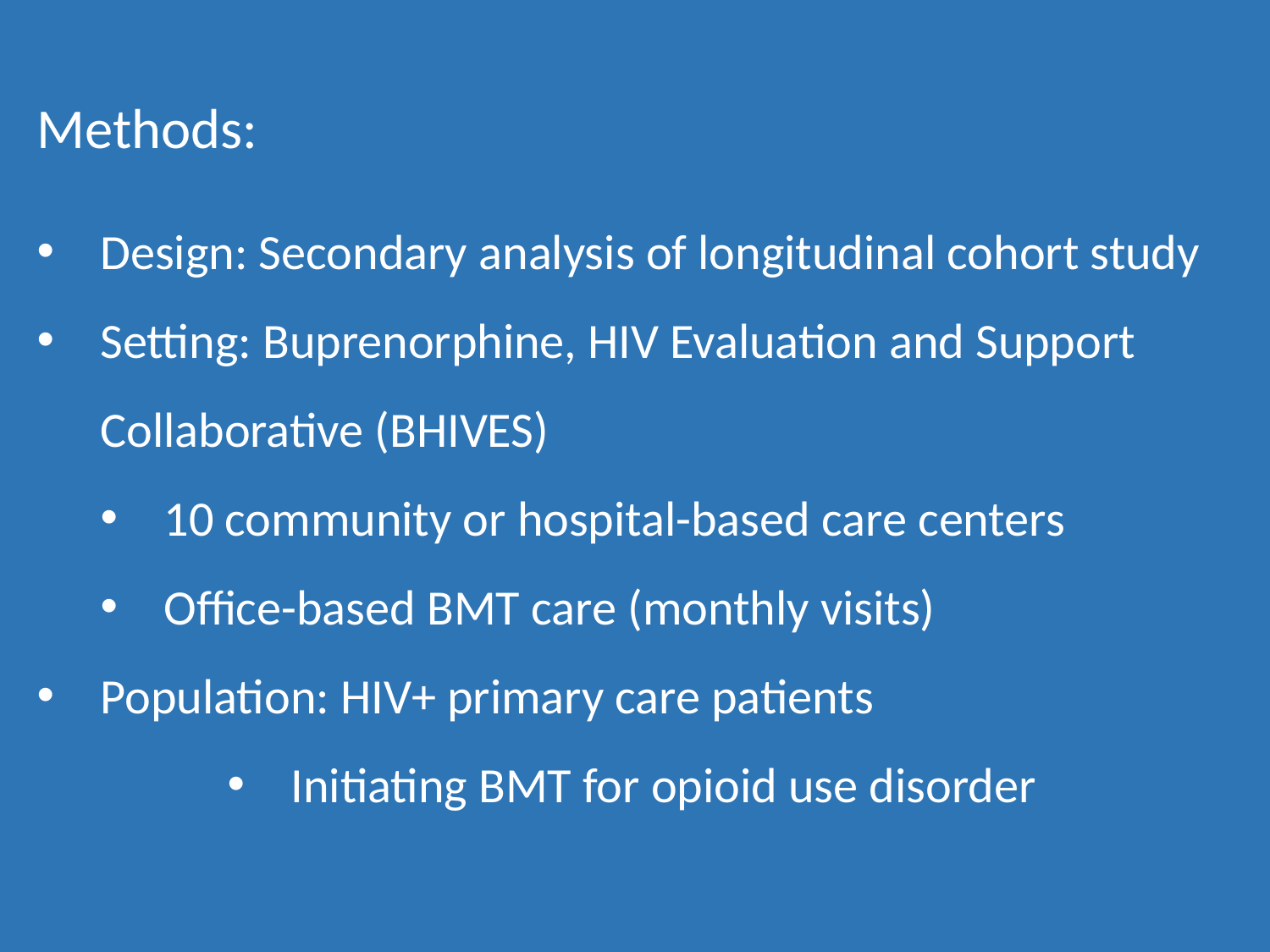

Methods:
Design: Secondary analysis of longitudinal cohort study
Setting: Buprenorphine, HIV Evaluation and Support Collaborative (BHIVES)
10 community or hospital-based care centers
Office-based BMT care (monthly visits)
Population: HIV+ primary care patients
Initiating BMT for opioid use disorder